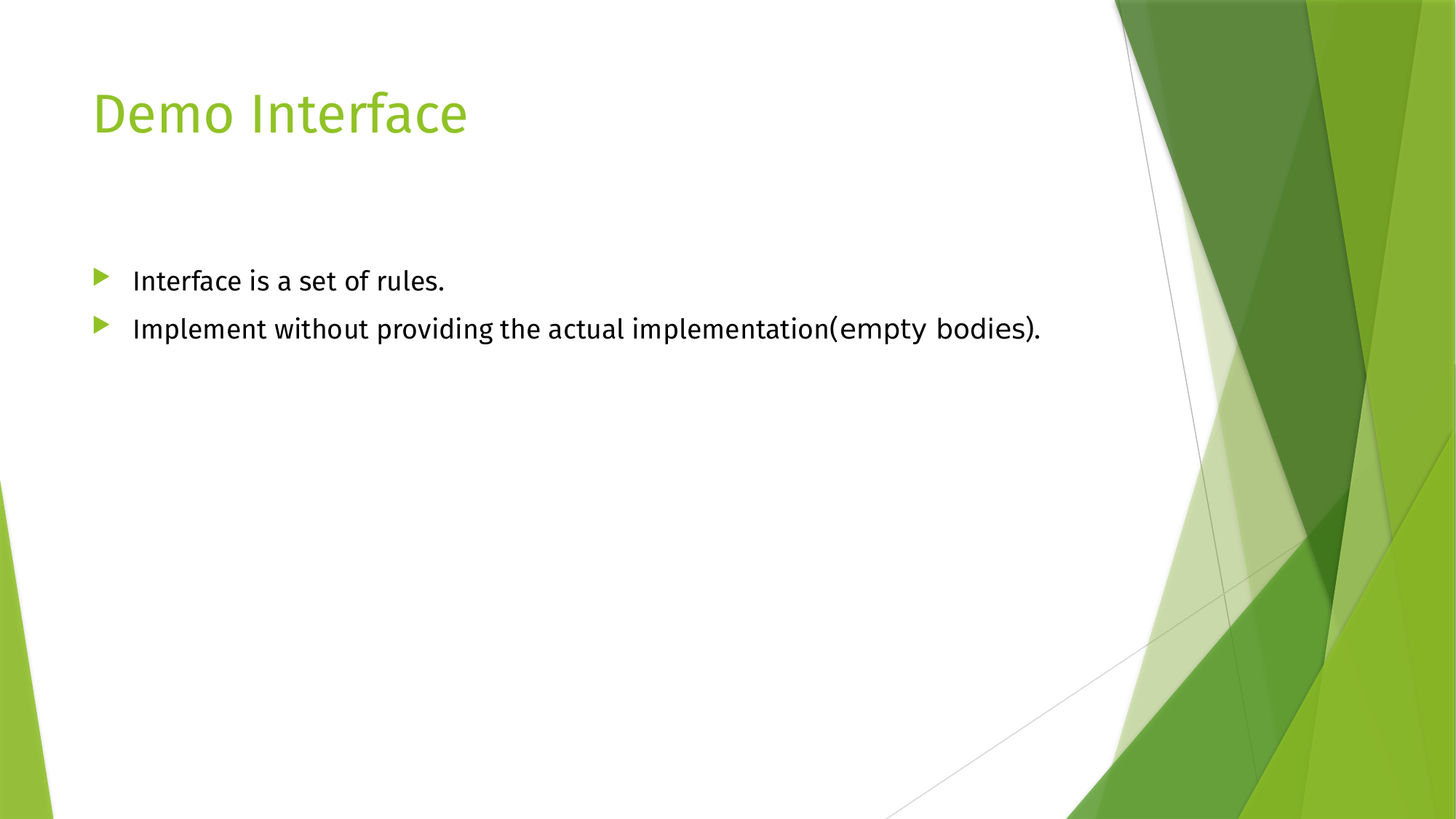

# Demo Interface
Interface is a set of rules.
Implement without providing the actual implementation(empty bodies).